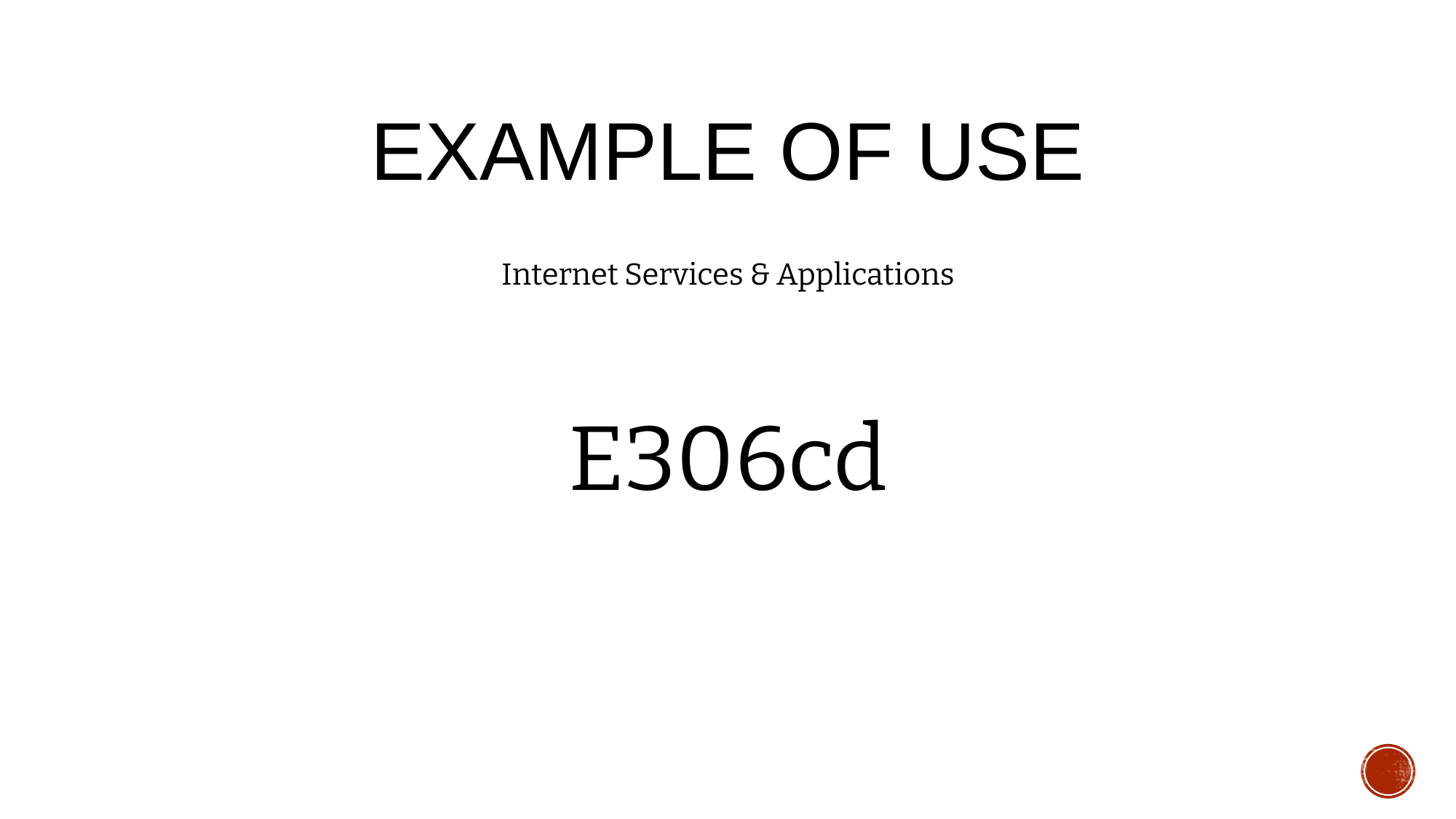

# EXAMPLE OF USE
Internet Services & Applications

E306cd